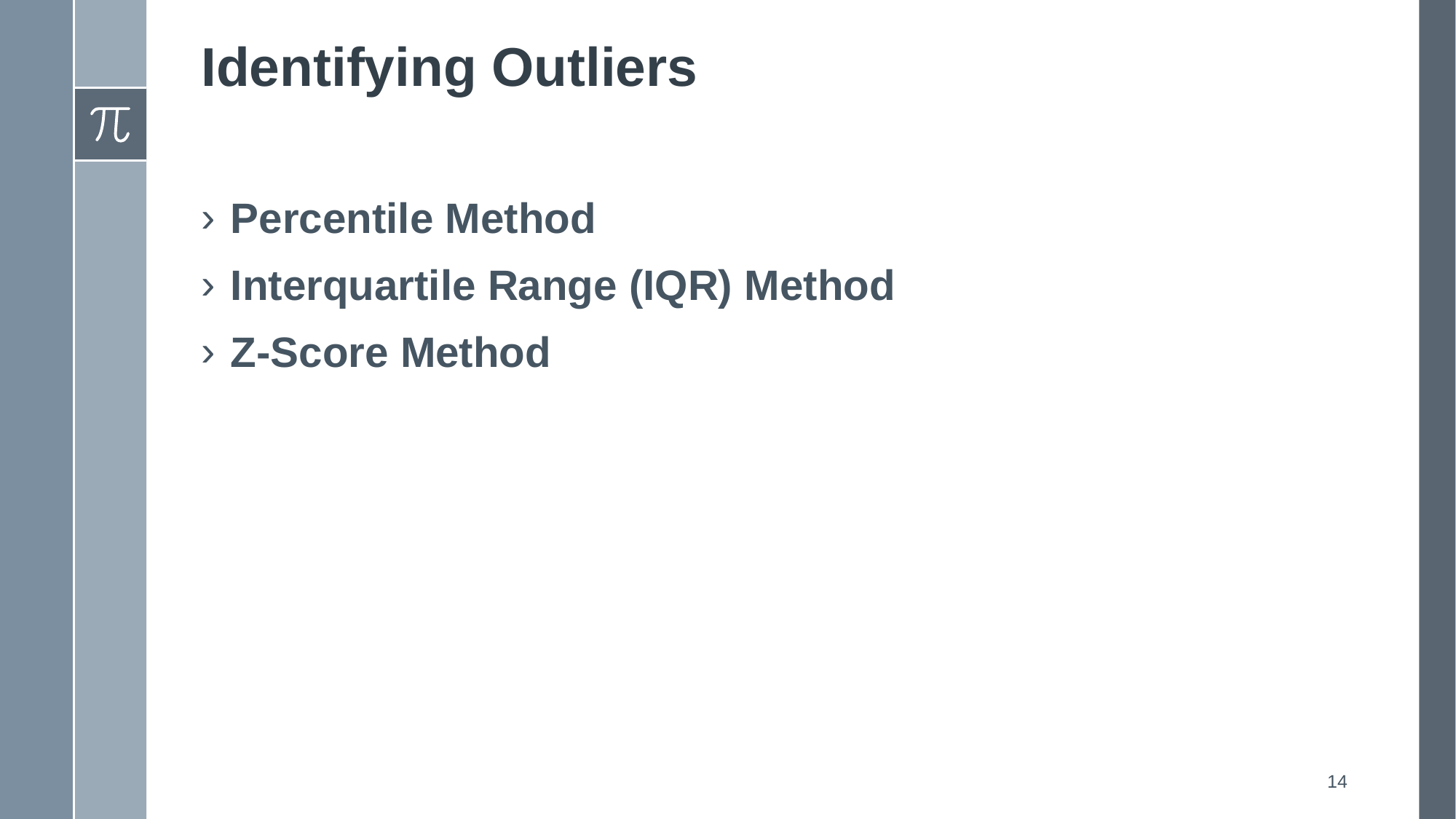

# Identifying Outliers
Percentile Method
Interquartile Range (IQR) Method
Z-Score Method

14